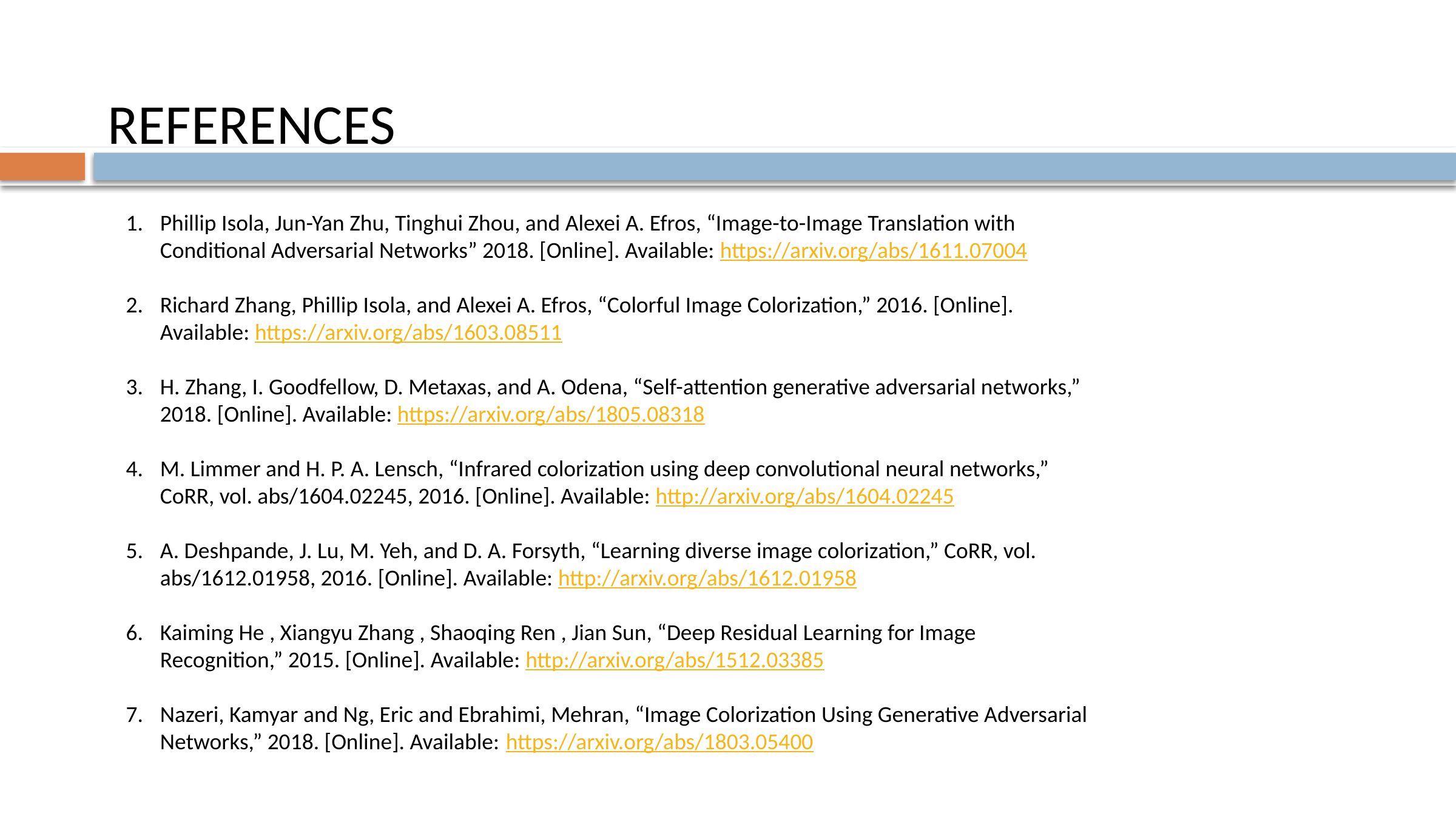

REFERENCES
Phillip Isola, Jun-Yan Zhu, Tinghui Zhou, and Alexei A. Efros, “Image-to-Image Translation with Conditional Adversarial Networks” 2018. [Online]. Available: https://arxiv.org/abs/1611.07004

Richard Zhang, Phillip Isola, and Alexei A. Efros, “Colorful Image Colorization,” 2016. [Online]. Available: https://arxiv.org/abs/1603.08511

H. Zhang, I. Goodfellow, D. Metaxas, and A. Odena, “Self-attention generative adversarial networks,” 2018. [Online]. Available: https://arxiv.org/abs/1805.08318

M. Limmer and H. P. A. Lensch, “Infrared colorization using deep convolutional neural networks,” CoRR, vol. abs/1604.02245, 2016. [Online]. Available: http://arxiv.org/abs/1604.02245

A. Deshpande, J. Lu, M. Yeh, and D. A. Forsyth, “Learning diverse image colorization,” CoRR, vol. abs/1612.01958, 2016. [Online]. Available: http://arxiv.org/abs/1612.01958

Kaiming He , Xiangyu Zhang , Shaoqing Ren , Jian Sun, “Deep Residual Learning for Image Recognition,” 2015. [Online]. Available: http://arxiv.org/abs/1512.03385

Nazeri, Kamyar and Ng, Eric and Ebrahimi, Mehran, “Image Colorization Using Generative Adversarial Networks,” 2018. [Online]. Available: https://arxiv.org/abs/1803.05400